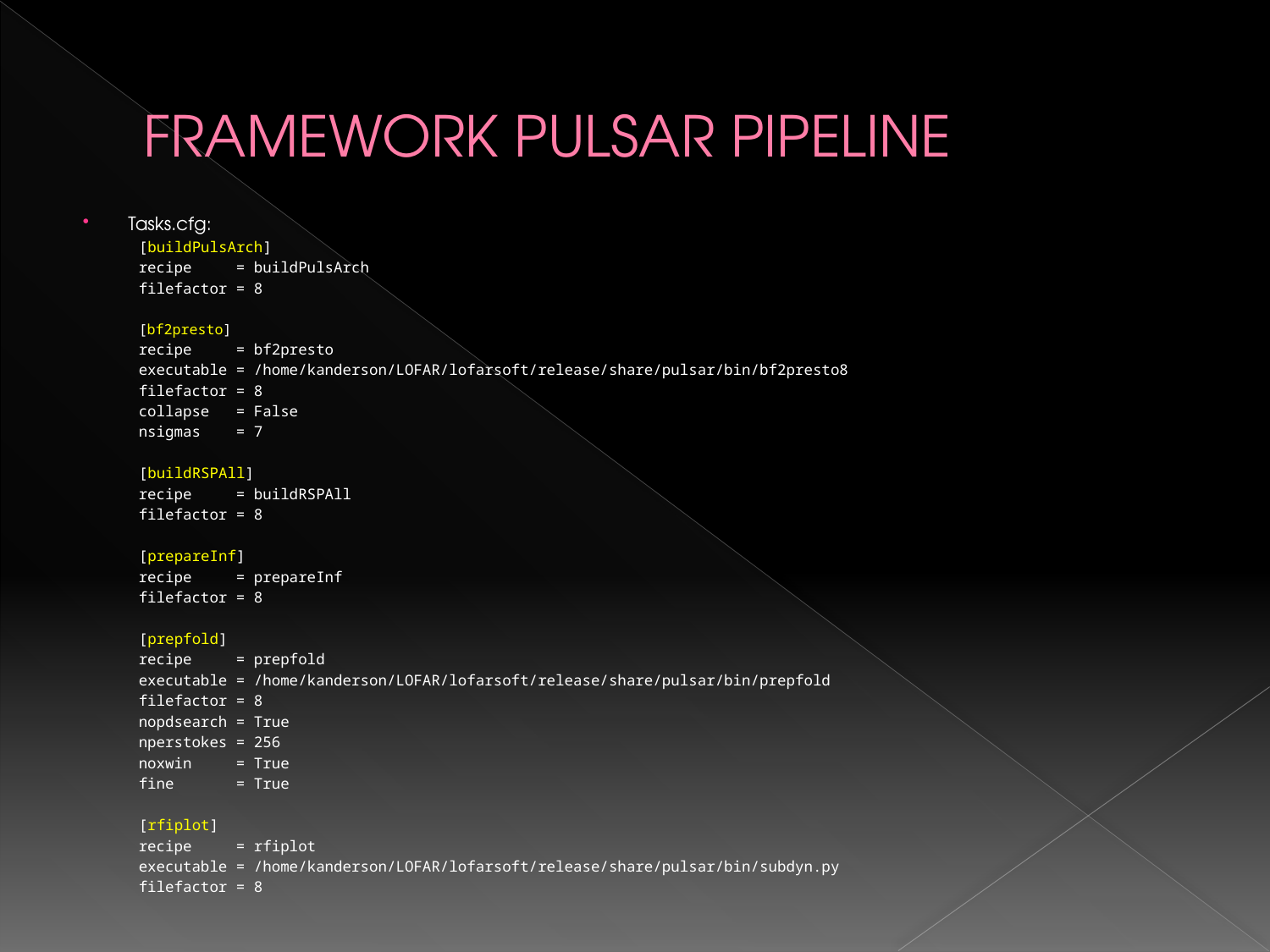

# FRAMEWORK PULSAR PIPELINE
Tasks.cfg:
[buildPulsArch]
recipe     = buildPulsArch
filefactor = 8

[bf2presto]
recipe     = bf2presto
executable = /home/kanderson/LOFAR/lofarsoft/release/share/pulsar/bin/bf2presto8
filefactor = 8
collapse   = False
nsigmas    = 7

[buildRSPAll]
recipe     = buildRSPAll
filefactor = 8

[prepareInf]
recipe     = prepareInf
filefactor = 8

[prepfold]
recipe     = prepfold
executable = /home/kanderson/LOFAR/lofarsoft/release/share/pulsar/bin/prepfold
filefactor = 8
nopdsearch = True
nperstokes = 256
noxwin     = True
fine       = True

[rfiplot]
recipe     = rfiplot
executable = /home/kanderson/LOFAR/lofarsoft/release/share/pulsar/bin/subdyn.py
filefactor = 8